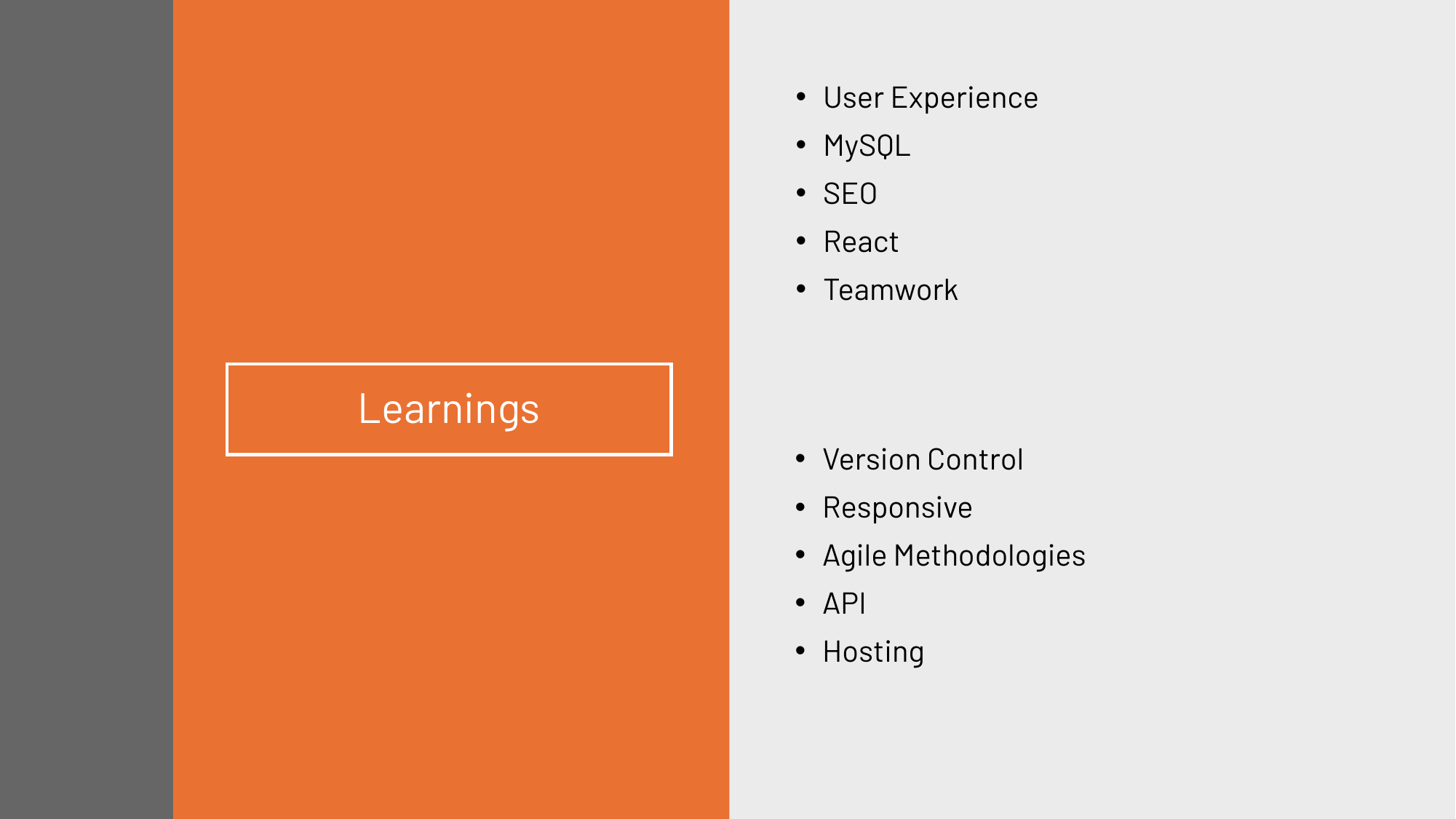

User Experience
MySQL
SEO
React
Teamwork
# Learnings
Version Control
Responsive
Agile Methodologies
API
Hosting